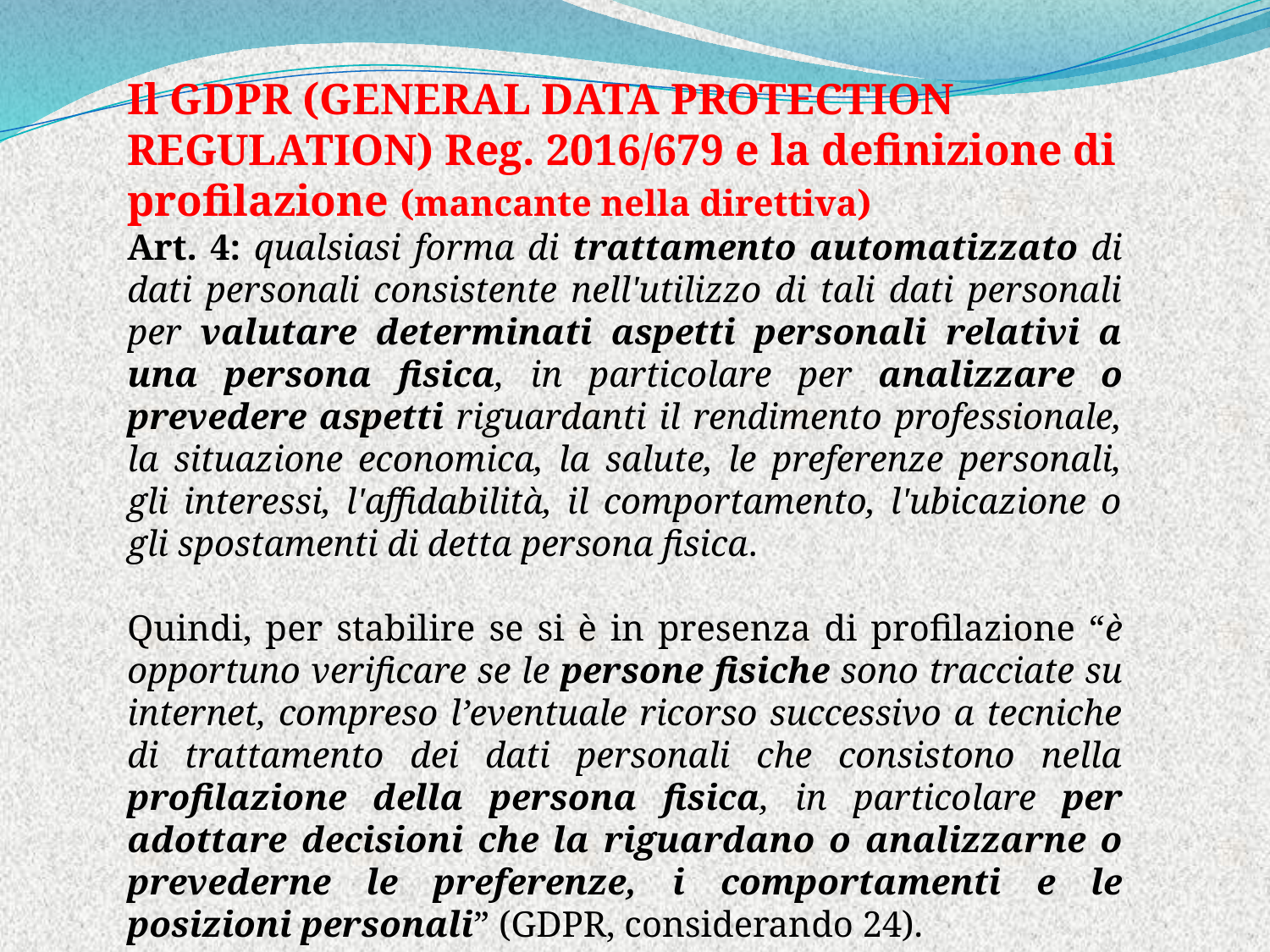

Il GDPR (GENERAL DATA PROTECTION REGULATION) Reg. 2016/679 e la definizione di profilazione (mancante nella direttiva)
Art. 4: qualsiasi forma di trattamento automatizzato di dati personali consistente nell'utilizzo di tali dati personali per valutare determinati aspetti personali relativi a una persona fisica, in particolare per analizzare o prevedere aspetti riguardanti il rendimento professionale, la situazione economica, la salute, le preferenze personali, gli interessi, l'affidabilità, il comportamento, l'ubicazione o gli spostamenti di detta persona fisica.
Quindi, per stabilire se si è in presenza di profilazione “è opportuno verificare se le persone fisiche sono tracciate su internet, compreso l’eventuale ricorso successivo a tecniche di trattamento dei dati personali che consistono nella profilazione della persona fisica, in particolare per adottare decisioni che la riguardano o analizzarne o prevederne le preferenze, i comportamenti e le posizioni personali” (GDPR, considerando 24).